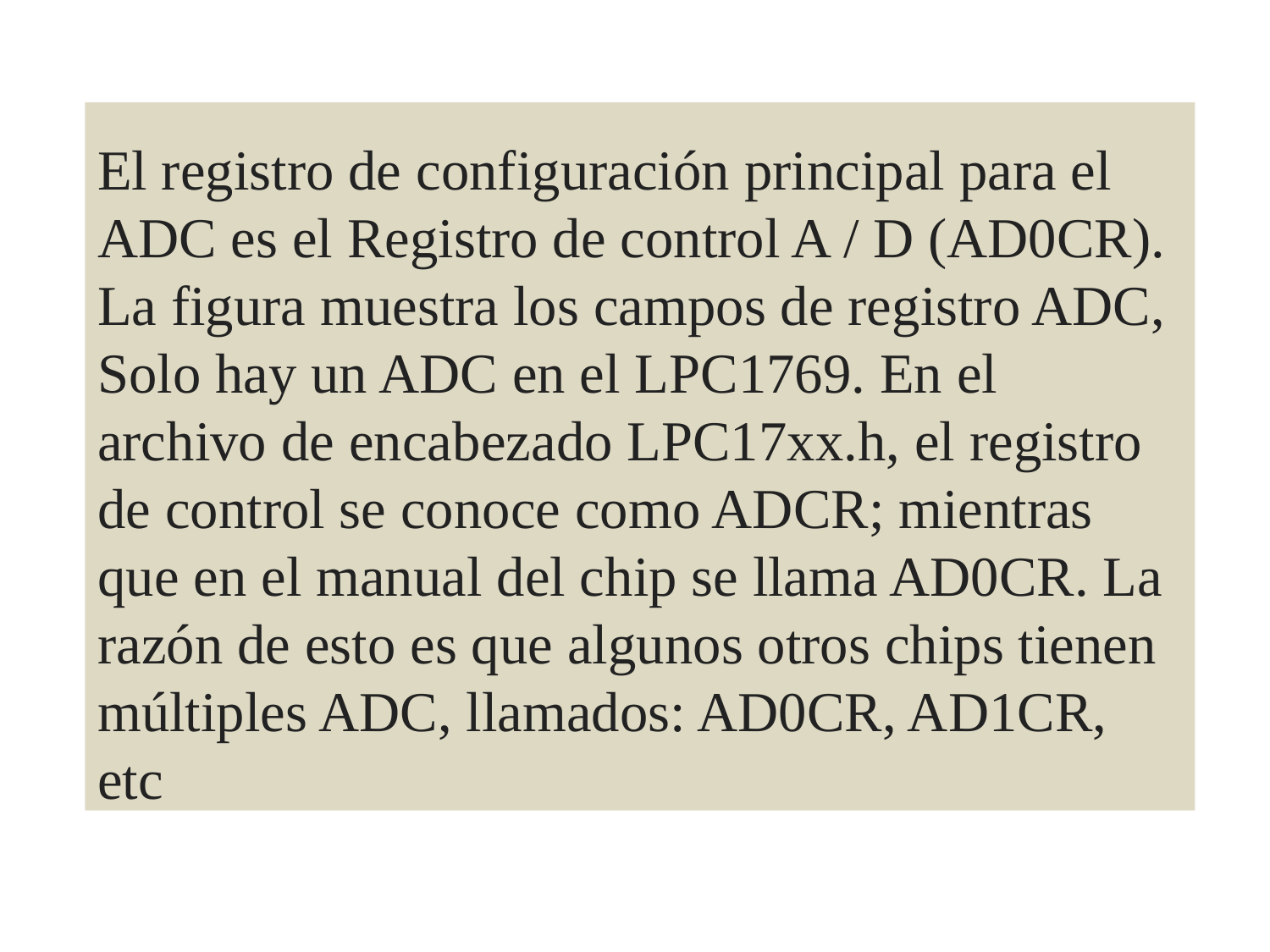

El registro de configuración principal para el ADC es el Registro de control A / D (AD0CR). La figura muestra los campos de registro ADC, Solo hay un ADC en el LPC1769. En el archivo de encabezado LPC17xx.h, el registro de control se conoce como ADCR; mientras que en el manual del chip se llama AD0CR. La razón de esto es que algunos otros chips tienen múltiples ADC, llamados: AD0CR, AD1CR, etc